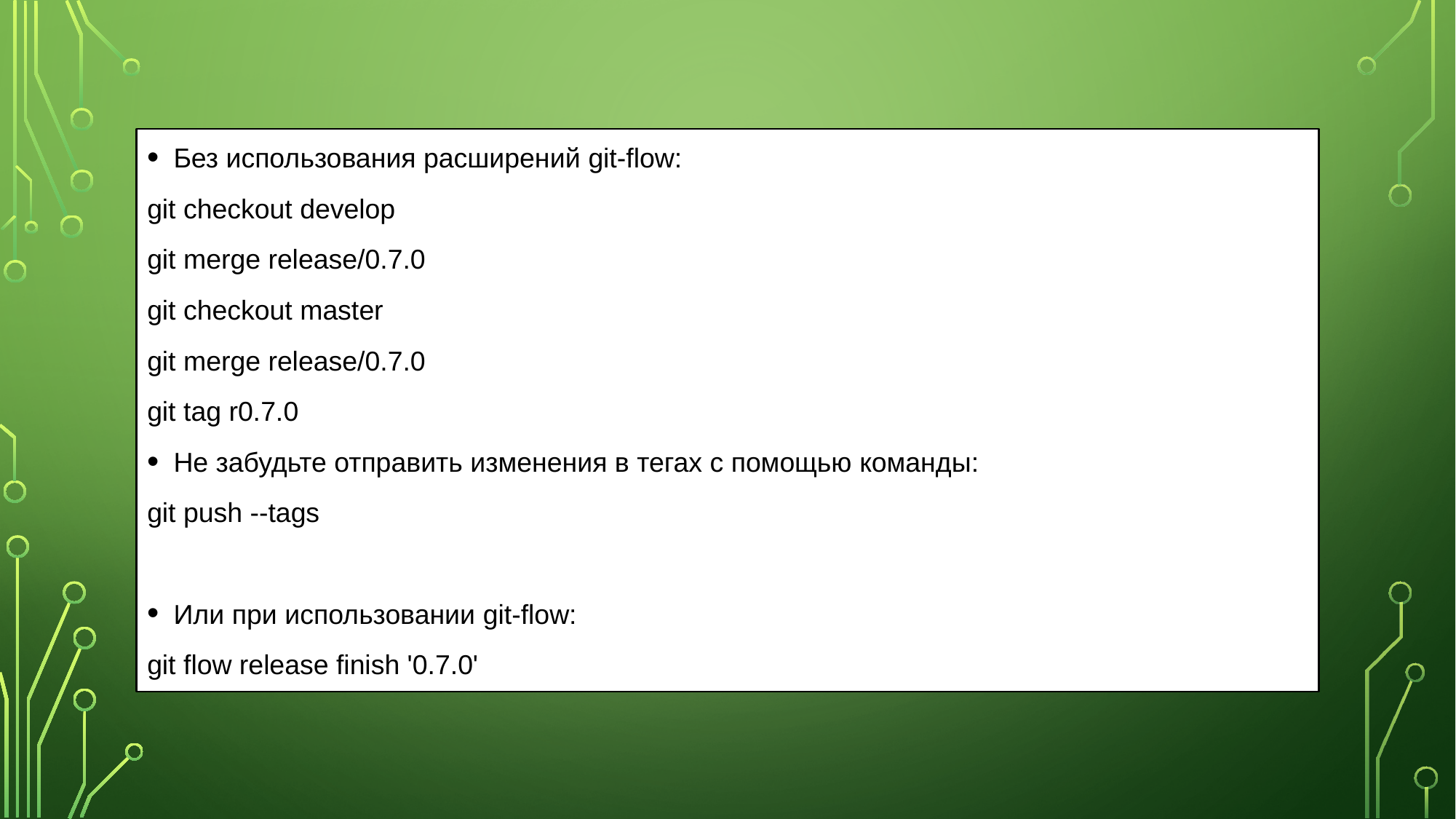

#
Без использования расширений git-flow:
git checkout develop
git merge release/0.7.0
git checkout master
git merge release/0.7.0
git tag r0.7.0
Не забудьте отправить изменения в тегах с помощью команды:
git push --tags

Или при использовании git-flow:
git flow release finish '0.7.0'